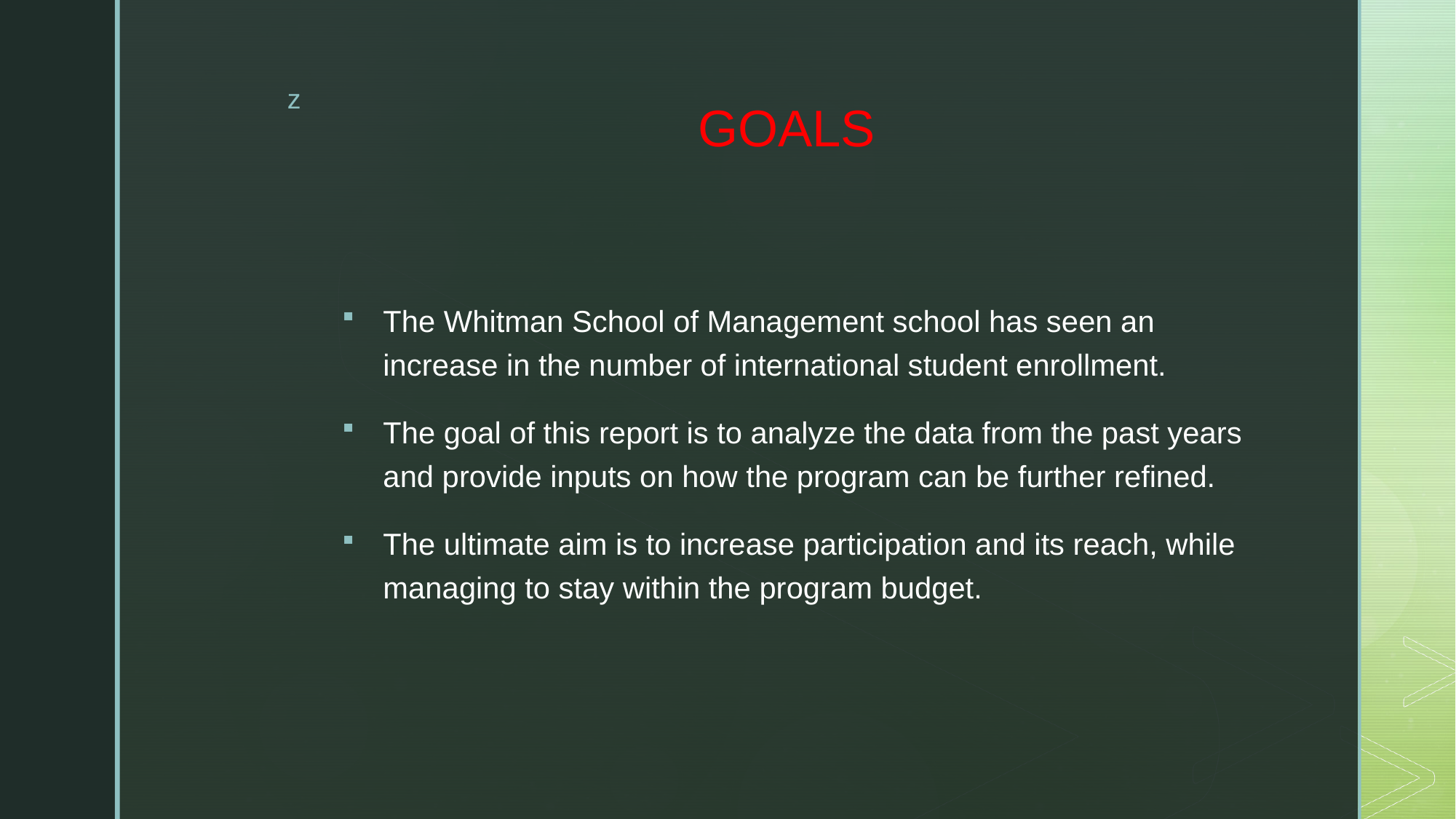

# GOALS
The Whitman School of Management school has seen an increase in the number of international student enrollment.
The goal of this report is to analyze the data from the past years and provide inputs on how the program can be further refined.
The ultimate aim is to increase participation and its reach, while managing to stay within the program budget.